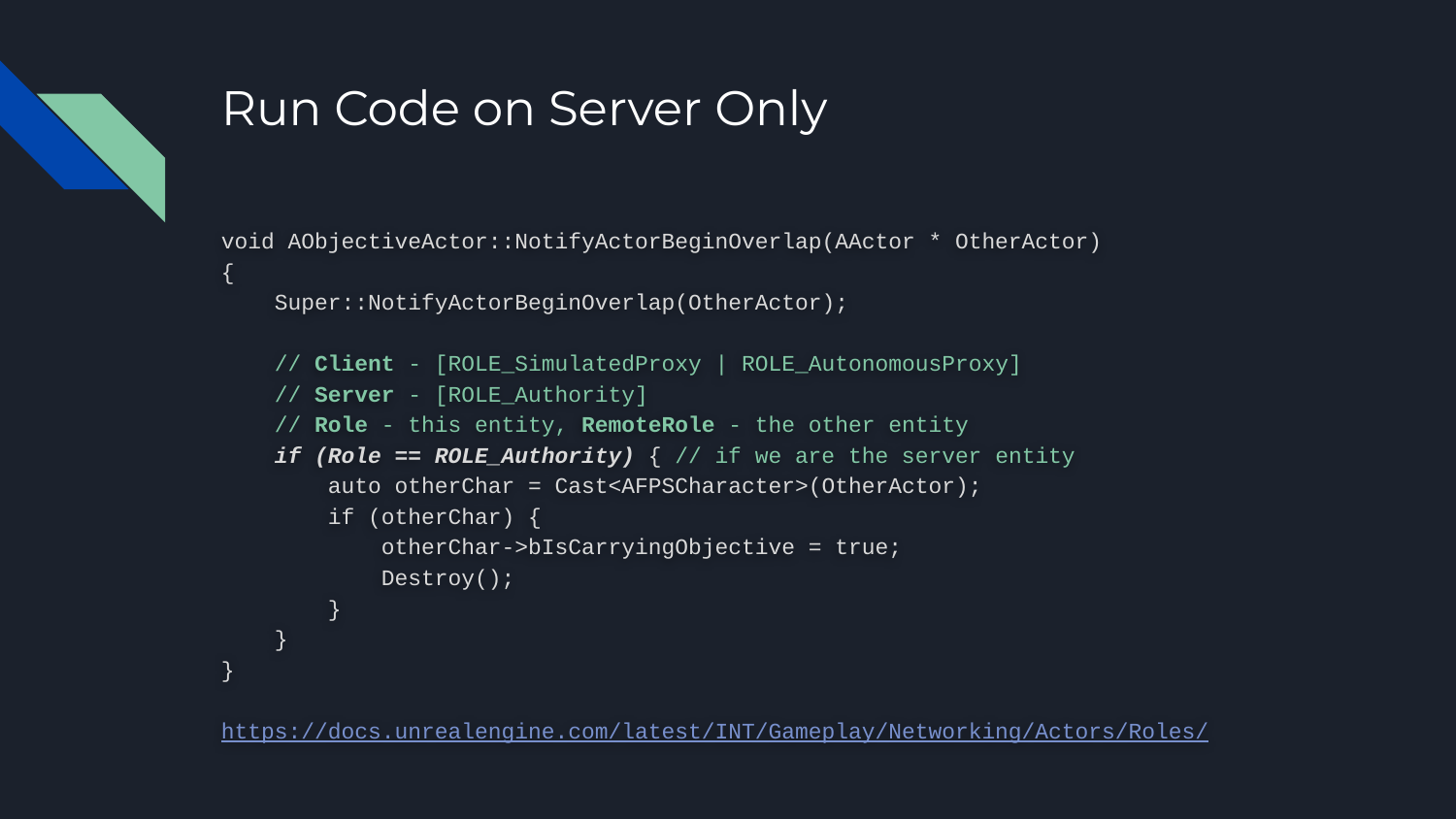

# Run Code on Server Only
void AObjectiveActor::NotifyActorBeginOverlap(AActor * OtherActor)
{
    Super::NotifyActorBeginOverlap(OtherActor);

    // Client - [ROLE_SimulatedProxy | ROLE_AutonomousProxy]
    // Server - [ROLE_Authority]
    // Role - this entity, RemoteRole - the other entity
    if (Role == ROLE_Authority) { // if we are the server entity
        auto otherChar = Cast<AFPSCharacter>(OtherActor);
        if (otherChar) {
            otherChar->bIsCarryingObjective = true;
            Destroy();
        }
    }
}

https://docs.unrealengine.com/latest/INT/Gameplay/Networking/Actors/Roles/